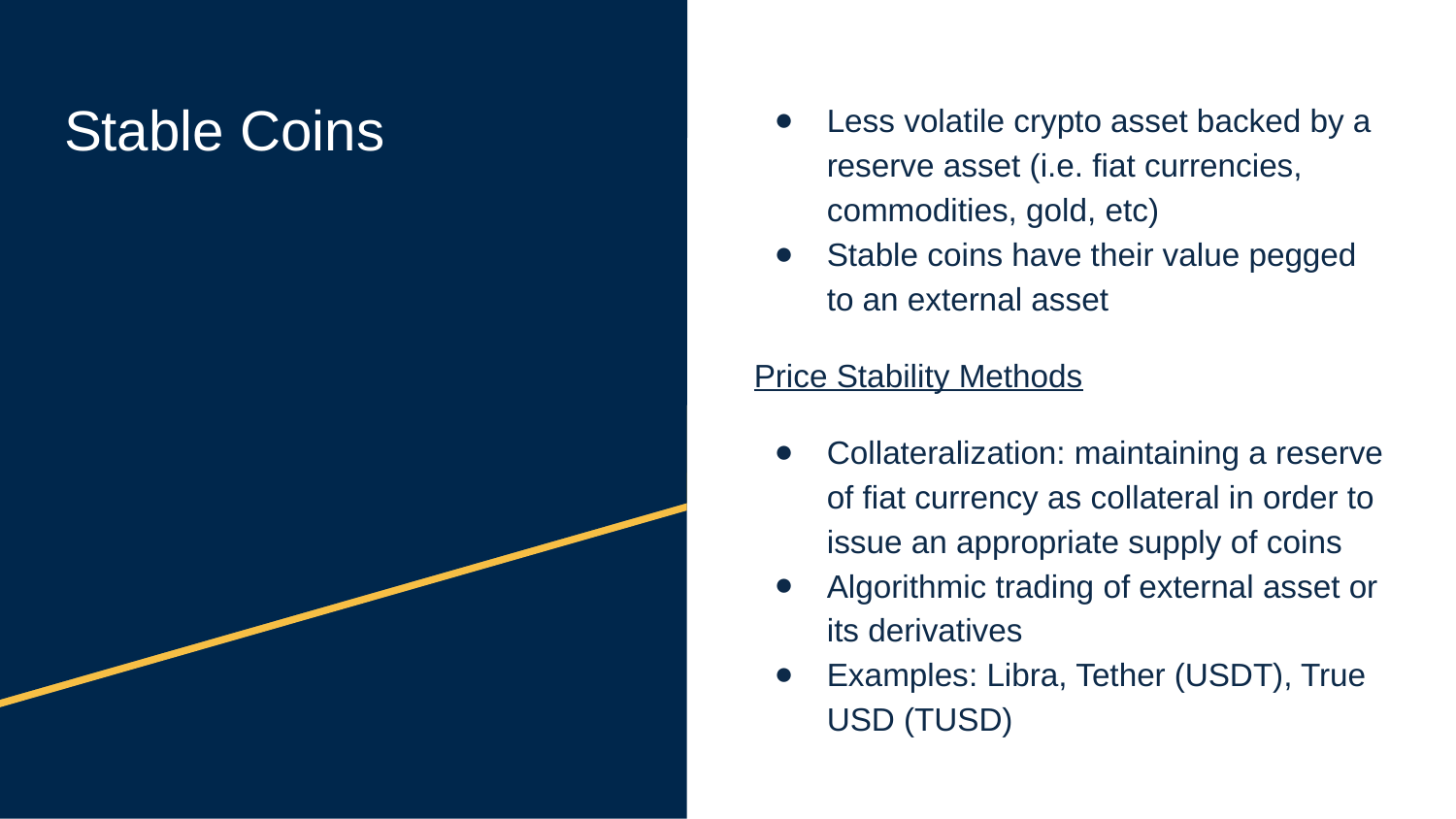

# Stable Coins
Less volatile crypto asset backed by a reserve asset (i.e. fiat currencies, commodities, gold, etc)
Stable coins have their value pegged to an external asset
Price Stability Methods
Collateralization: maintaining a reserve of fiat currency as collateral in order to issue an appropriate supply of coins
Algorithmic trading of external asset or its derivatives
Examples: Libra, Tether (USDT), True USD (TUSD)